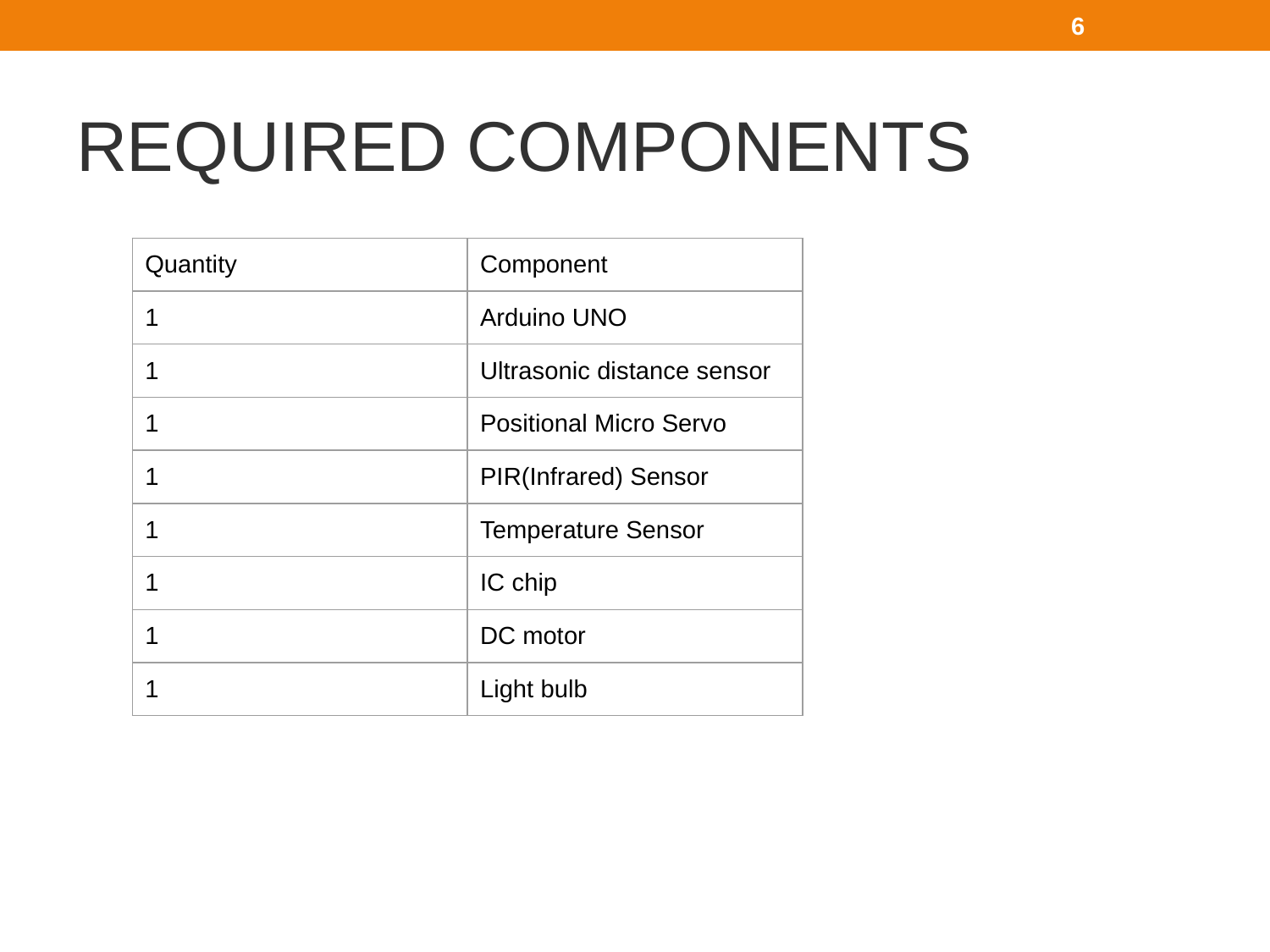

6
# REQUIRED COMPONENTS

| Quantity | Component |
| --- | --- |
| 1 | Arduino UNO |
| 1 | Ultrasonic distance sensor |
| 1 | Positional Micro Servo |
| 1 | PIR(Infrared) Sensor |
| 1 | Temperature Sensor |
| 1 | IC chip |
| 1 | DC motor |
| 1 | Light bulb |